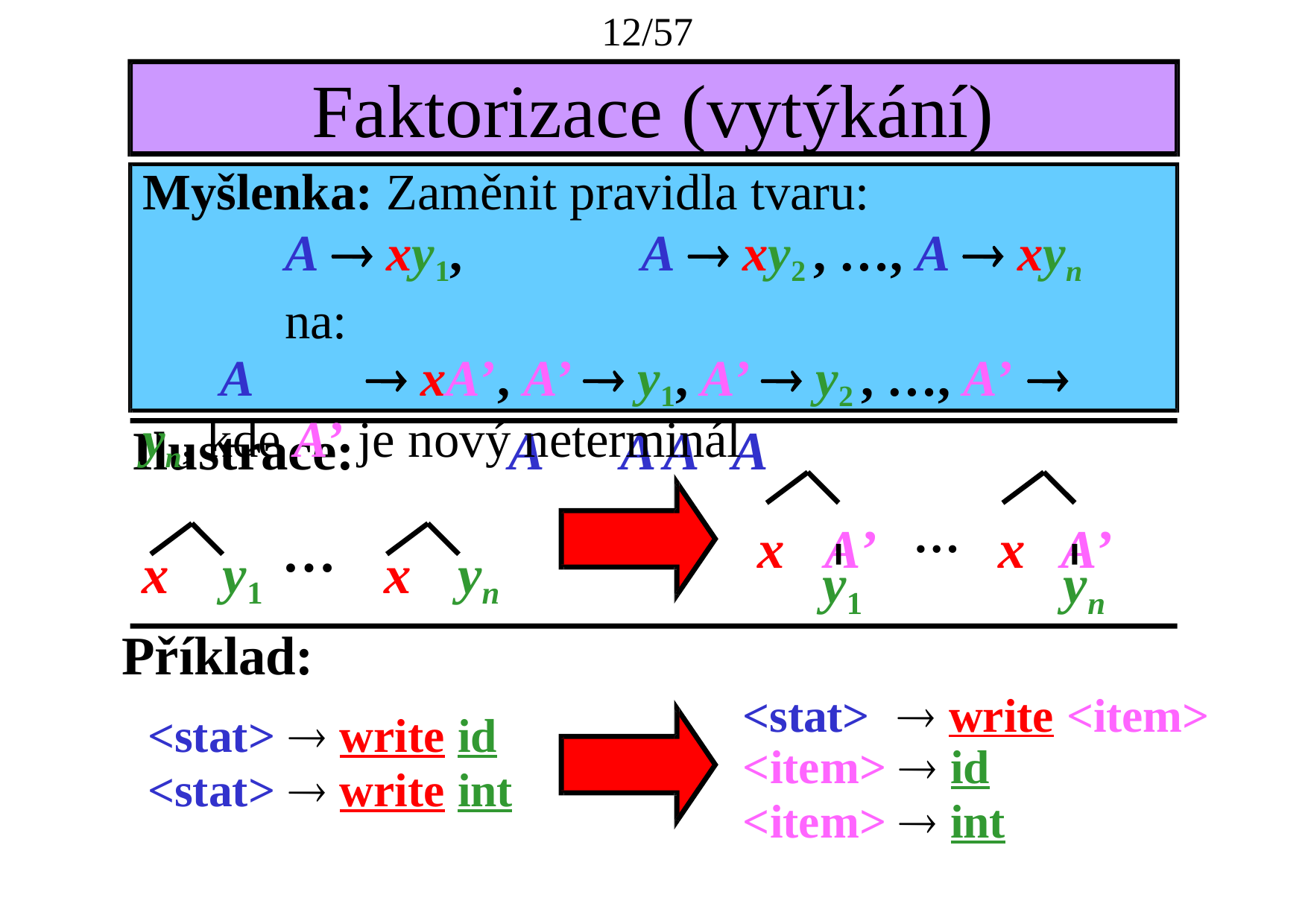

12/57

# Faktorizace (vytýkání)
Myšlenka: Zaměnit pravidla tvaru:
A → xy1,	A → xy2 , …, A → xyn na:
A	→ xA’, A’ → y1, A’ → y2 , …, A’ → yn, kde A’ je nový neterminál

Ilustrace:		A	A A	A

x	A’	…	x	A’
…

x	y1	x	yn

y1	yn
Příklad:
<stat> → write id
<stat> → write int

<stat>	→ write <item>
<item> → id
<item> → int